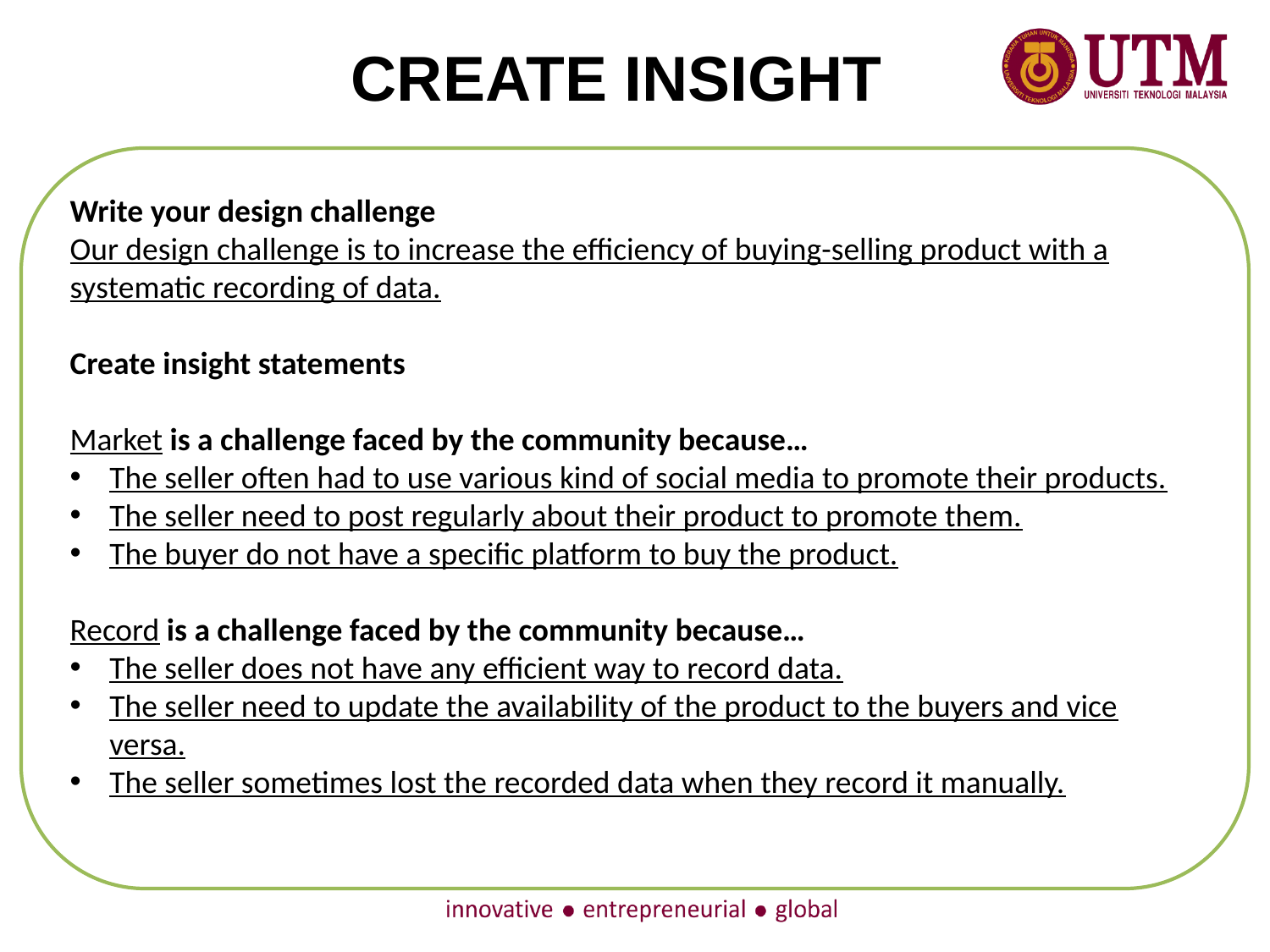

CREATE INSIGHT
Write your design challenge
Our design challenge is to increase the efficiency of buying-selling product with a systematic recording of data.

Create insight statements

Market is a challenge faced by the community because…
The seller often had to use various kind of social media to promote their products.
The seller need to post regularly about their product to promote them.
The buyer do not have a specific platform to buy the product.

Record is a challenge faced by the community because…
The seller does not have any efficient way to record data.
The seller need to update the availability of the product to the buyers and vice versa.
The seller sometimes lost the recorded data when they record it manually.